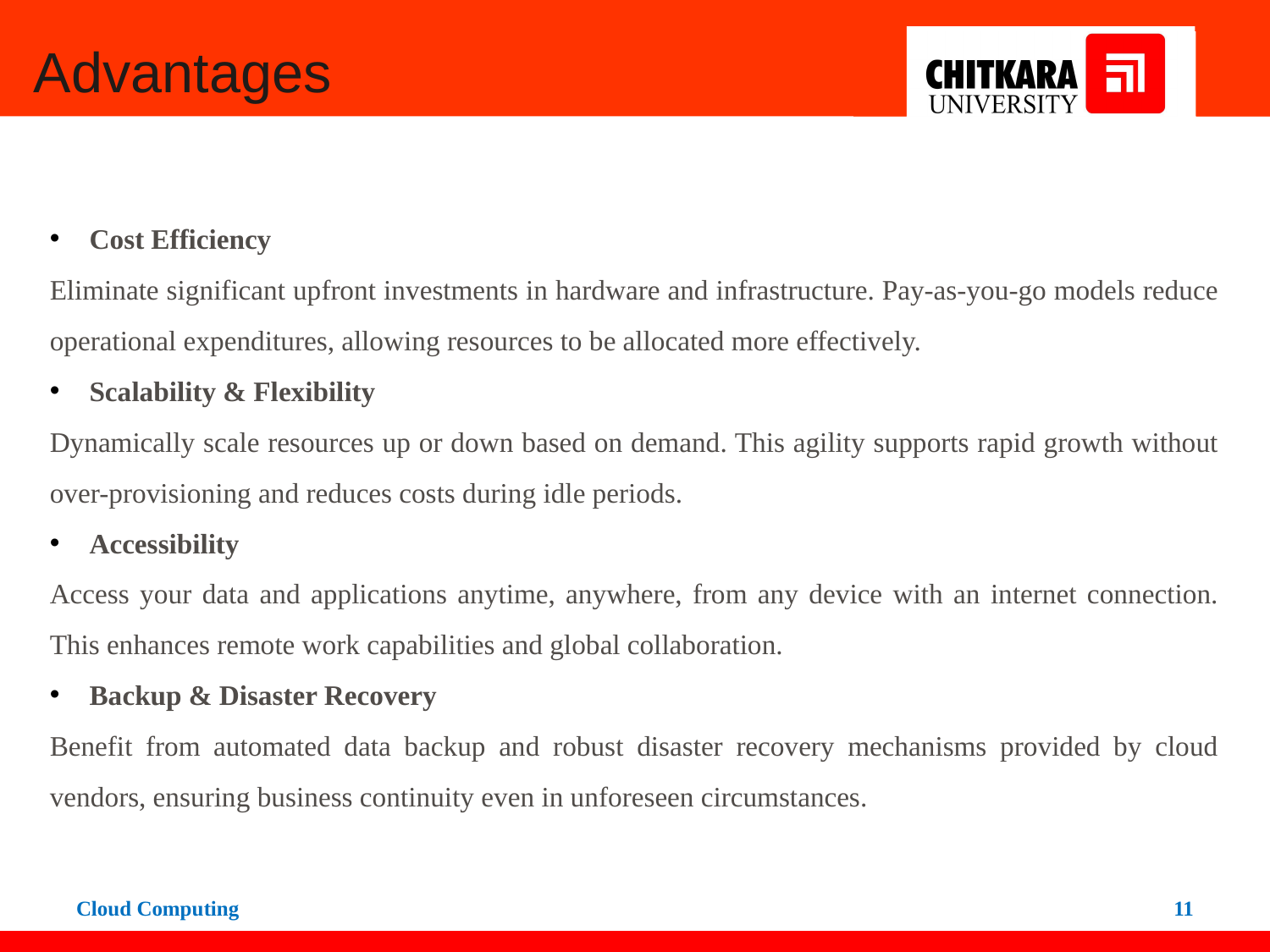

Advantages

Cost Efficiency
Eliminate significant upfront investments in hardware and infrastructure. Pay-as-you-go models reduce operational expenditures, allowing resources to be allocated more effectively.
Scalability & Flexibility
Dynamically scale resources up or down based on demand. This agility supports rapid growth without over-provisioning and reduces costs during idle periods.
Accessibility
Access your data and applications anytime, anywhere, from any device with an internet connection. This enhances remote work capabilities and global collaboration.
Backup & Disaster Recovery
Benefit from automated data backup and robust disaster recovery mechanisms provided by cloud vendors, ensuring business continuity even in unforeseen circumstances.

Cloud Computing
11